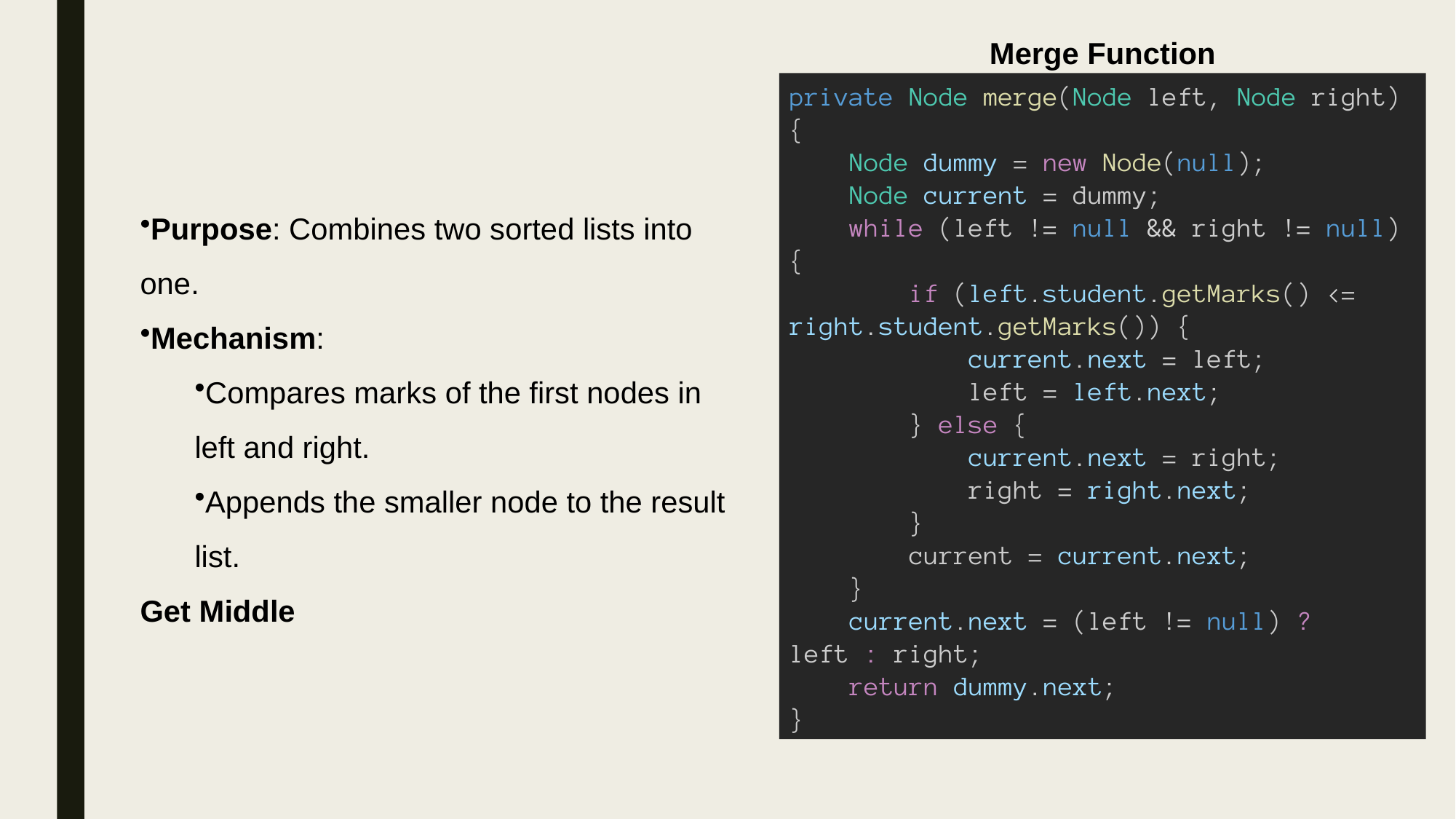

Merge Function
private Node merge(Node left, Node right) {
    Node dummy = new Node(null);
    Node current = dummy;
    while (left != null && right != null) {
        if (left.student.getMarks() <= right.student.getMarks()) {
            current.next = left;
            left = left.next;
        } else {
            current.next = right;
            right = right.next;
        }
        current = current.next;
    }
    current.next = (left != null) ? left : right;
    return dummy.next;
}

Purpose: Combines two sorted lists into one.
Mechanism:
Compares marks of the first nodes in left and right.
Appends the smaller node to the result list.
Get Middle